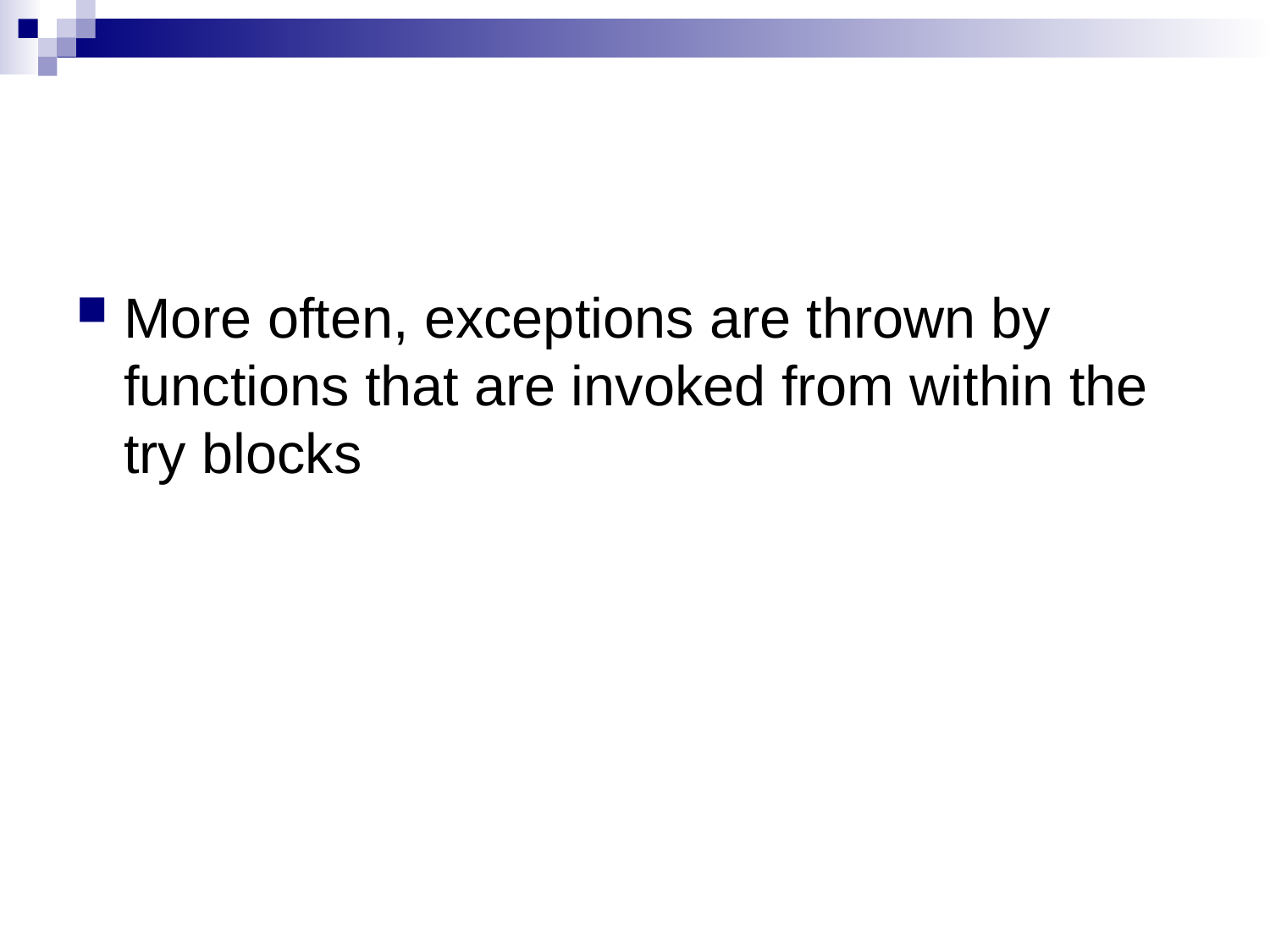

#
More often, exceptions are thrown by functions that are invoked from within the try blocks